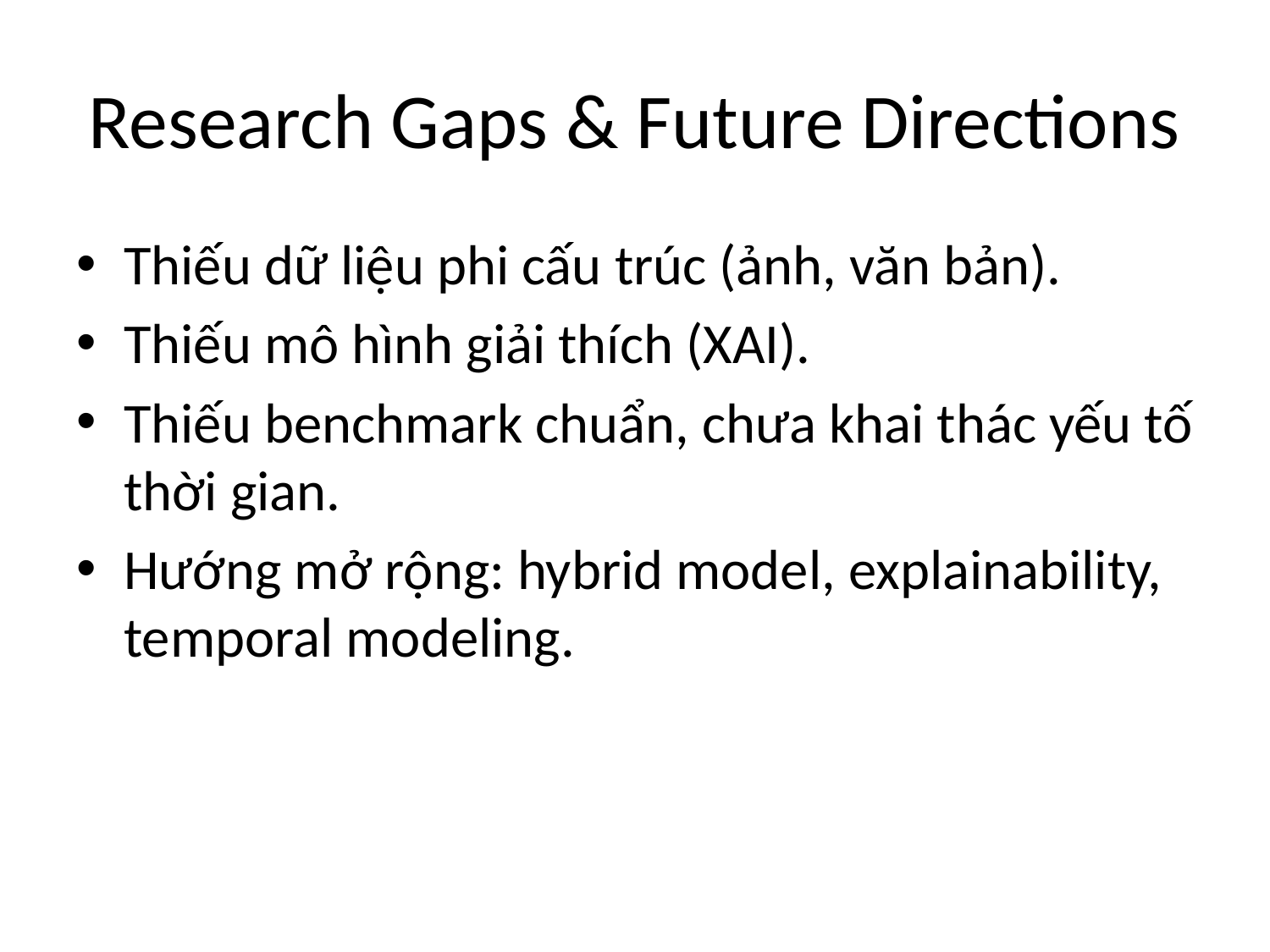

# Research Gaps & Future Directions
Thiếu dữ liệu phi cấu trúc (ảnh, văn bản).
Thiếu mô hình giải thích (XAI).
Thiếu benchmark chuẩn, chưa khai thác yếu tố thời gian.
Hướng mở rộng: hybrid model, explainability, temporal modeling.